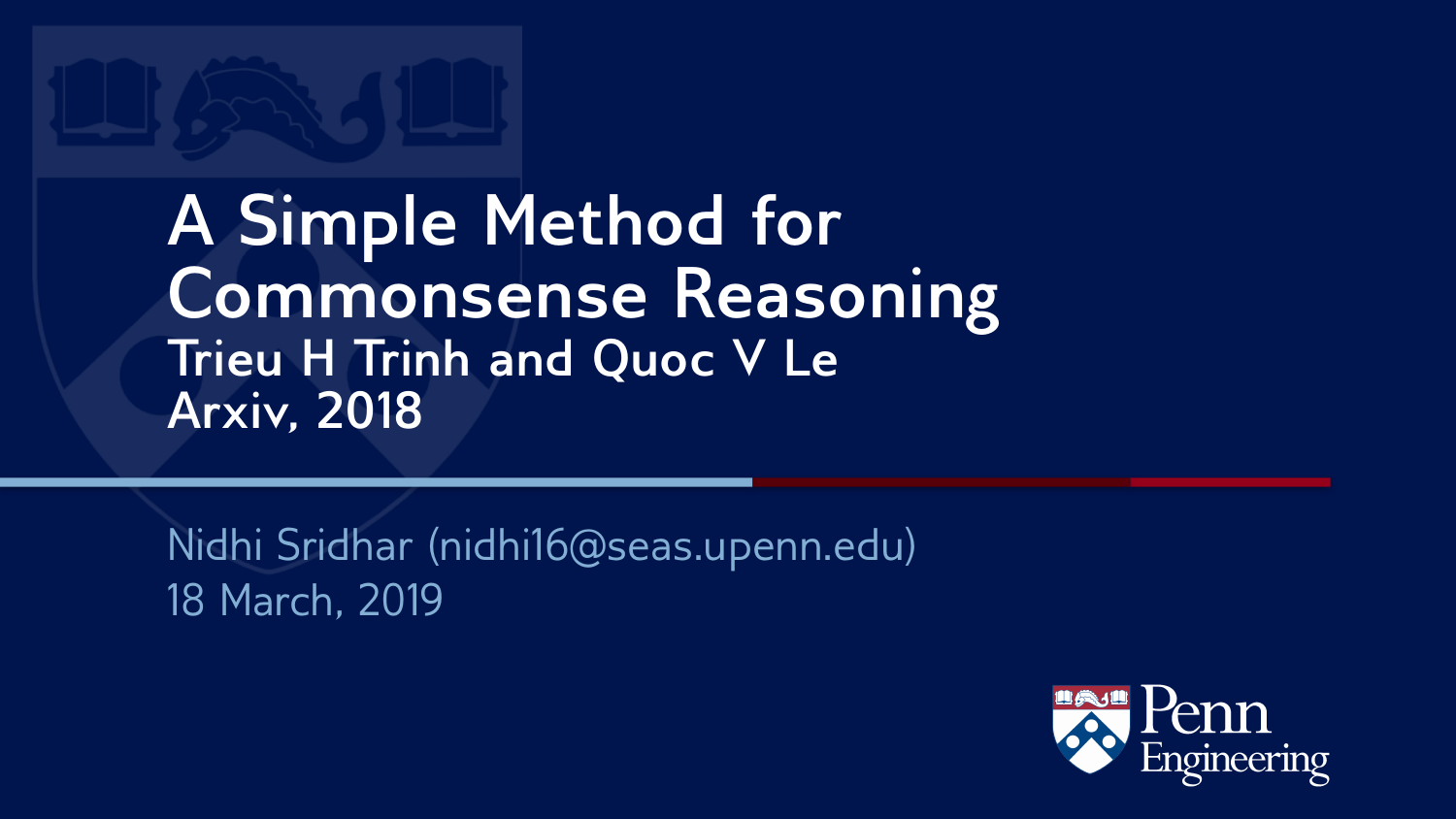

# A Simple Method for Commonsense Reasoning Trieu H Trinh and Quoc V Le Arxiv, 2018
Nidhi Sridhar (nidhi16@seas.upenn.edu)
18 March, 2019